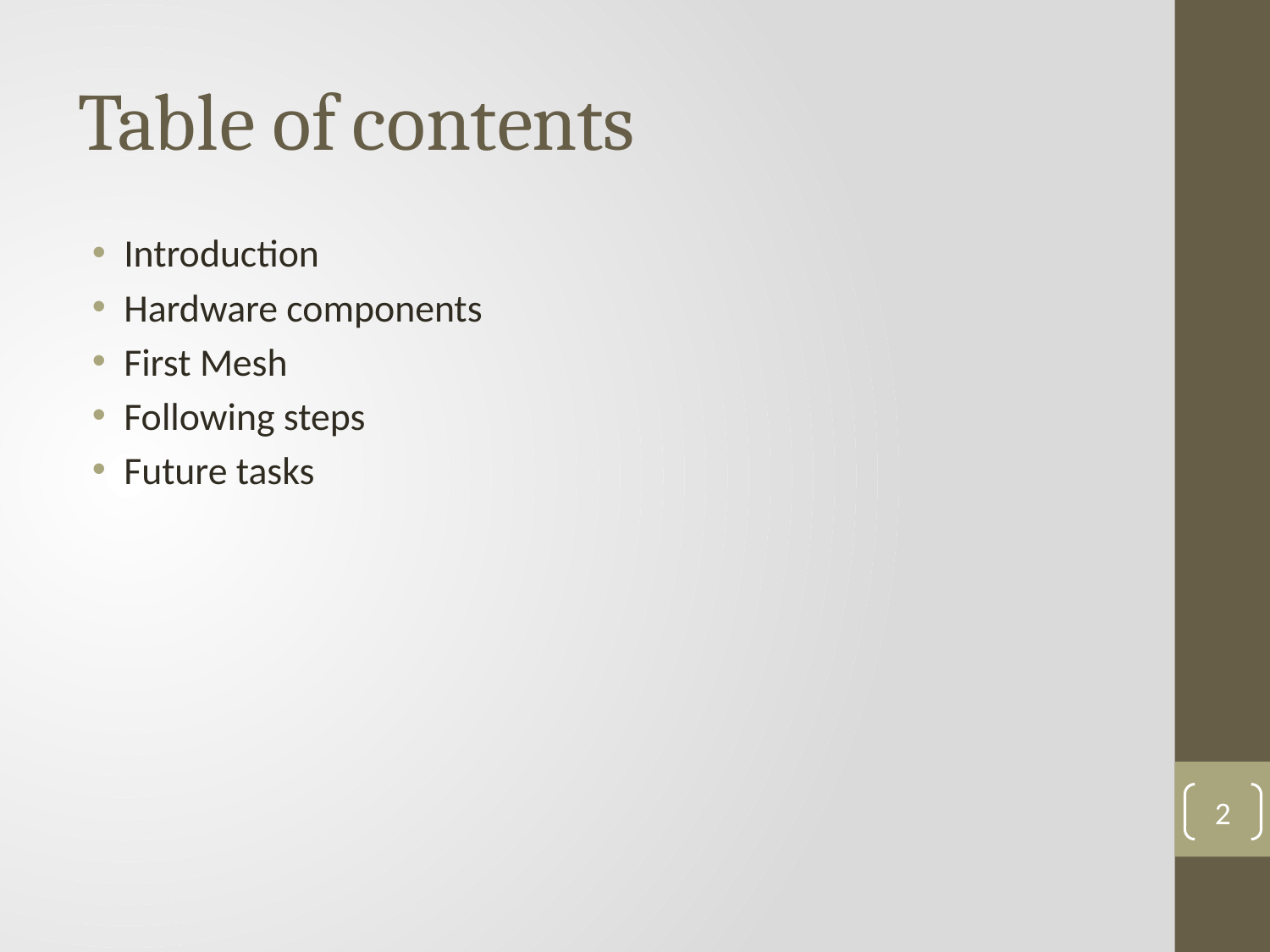

# Table of contents
Introduction
Hardware components
First Mesh
Following steps
Future tasks
2